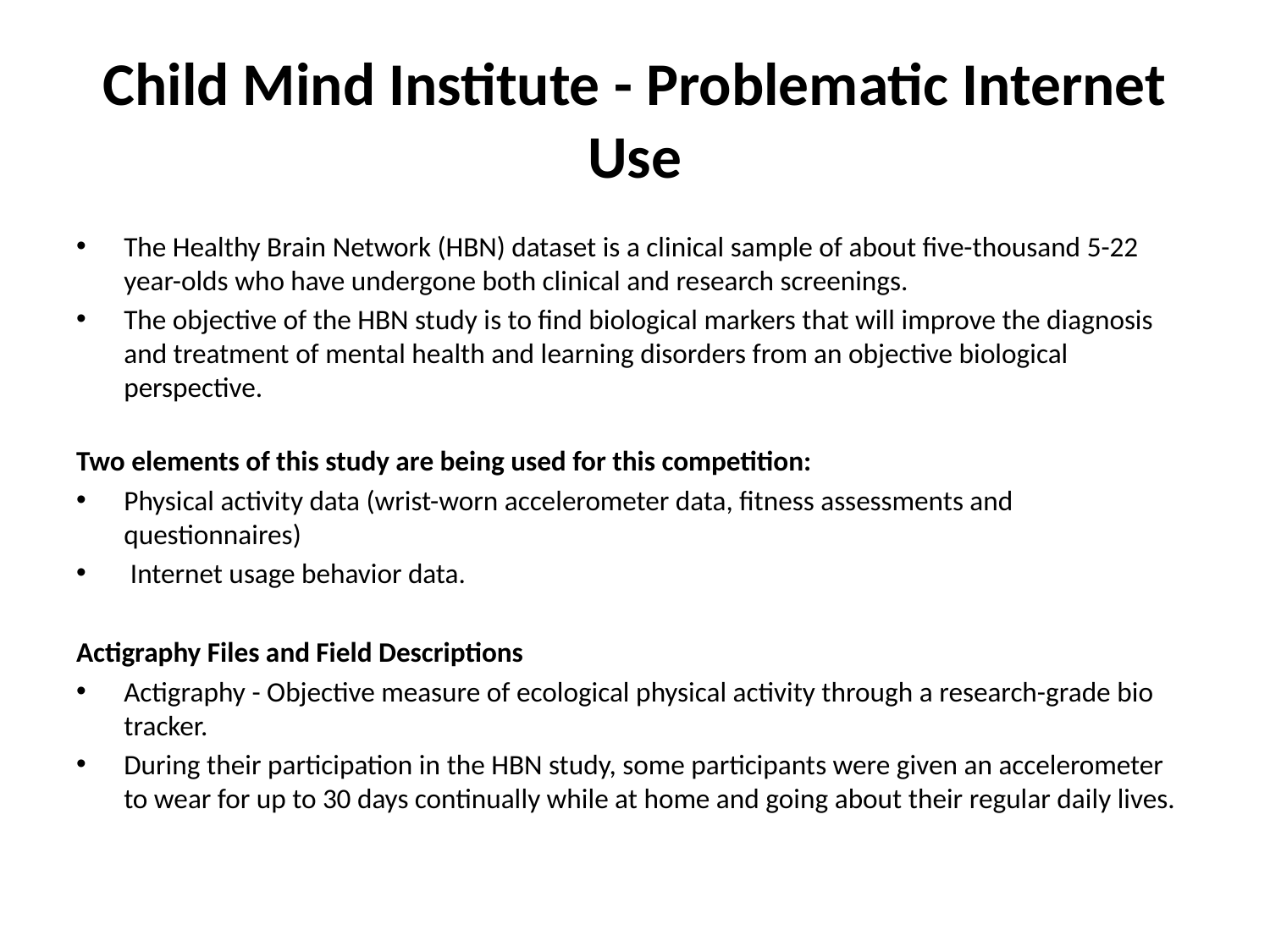

# Child Mind Institute - Problematic Internet Use
The Healthy Brain Network (HBN) dataset is a clinical sample of about five-thousand 5-22 year-olds who have undergone both clinical and research screenings.
The objective of the HBN study is to find biological markers that will improve the diagnosis and treatment of mental health and learning disorders from an objective biological perspective.

Two elements of this study are being used for this competition:
Physical activity data (wrist-worn accelerometer data, fitness assessments and questionnaires)
 Internet usage behavior data.

Actigraphy Files and Field Descriptions
Actigraphy - Objective measure of ecological physical activity through a research-grade bio tracker.
During their participation in the HBN study, some participants were given an accelerometer to wear for up to 30 days continually while at home and going about their regular daily lives.